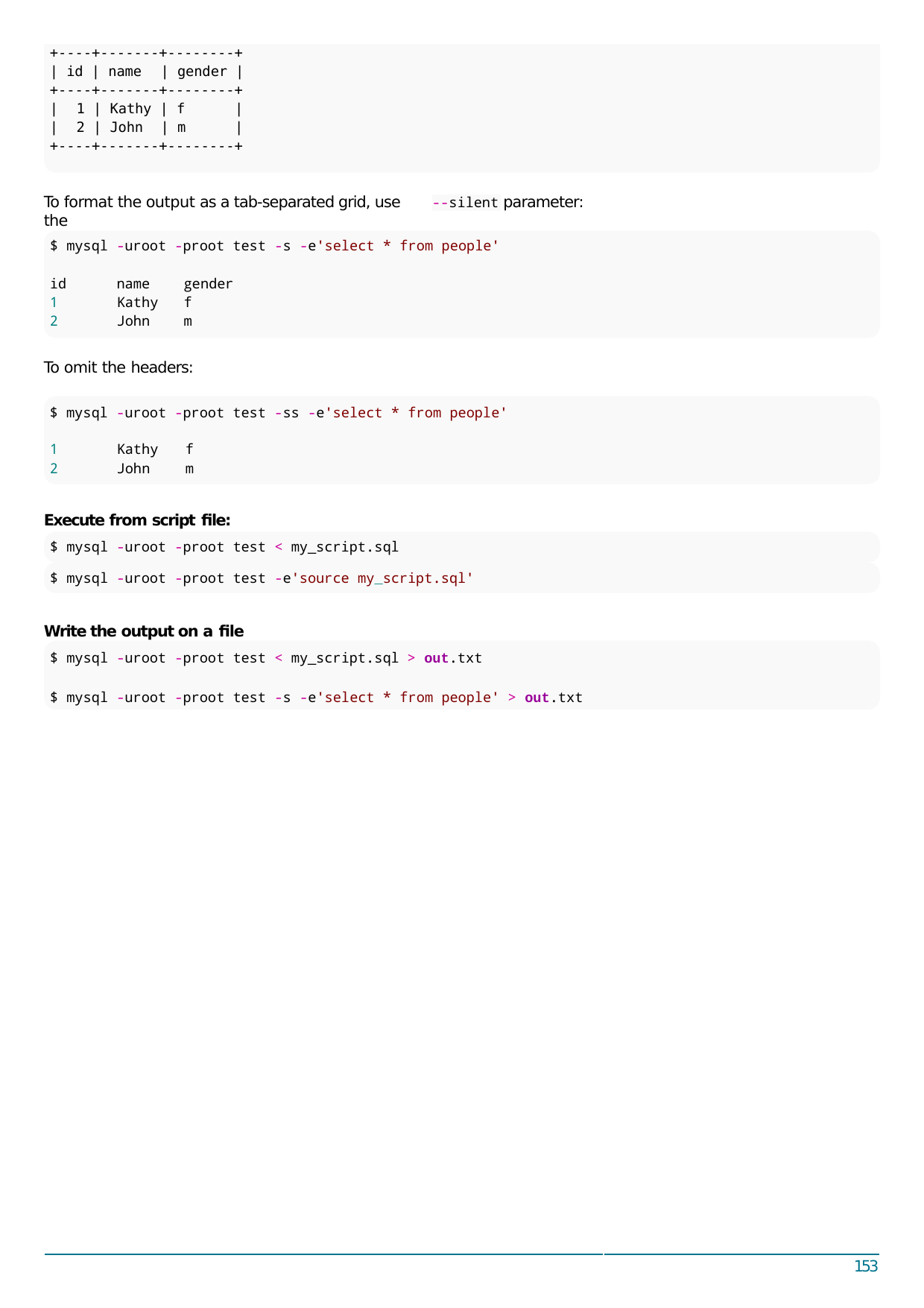

+----+-------+--------+
| id | name	| gender |
+----+-------+--------+

|	1 | Kathy | f
|	2 | John	| m
|
|
+----+-------+--------+
To format the output as a tab-separated grid, use the
parameter:
--silent

$ mysql -uroot -proot test -s -e'select * from people'
| id | name | gender |
| --- | --- | --- |
| 1 | Kathy | f |
| 2 | John | m |
To omit the headers:

$ mysql -uroot -proot test -ss -e'select * from people'

1
2
Kathy	f
John	m
Execute from script ﬁle:
$ mysql -uroot -proot test < my_script.sql

$ mysql -uroot -proot test -e'source my_script.sql'

Write the output on a ﬁle
$ mysql -uroot -proot test < my_script.sql > out.txt

$ mysql -uroot -proot test -s -e'select * from people' > out.txt

153